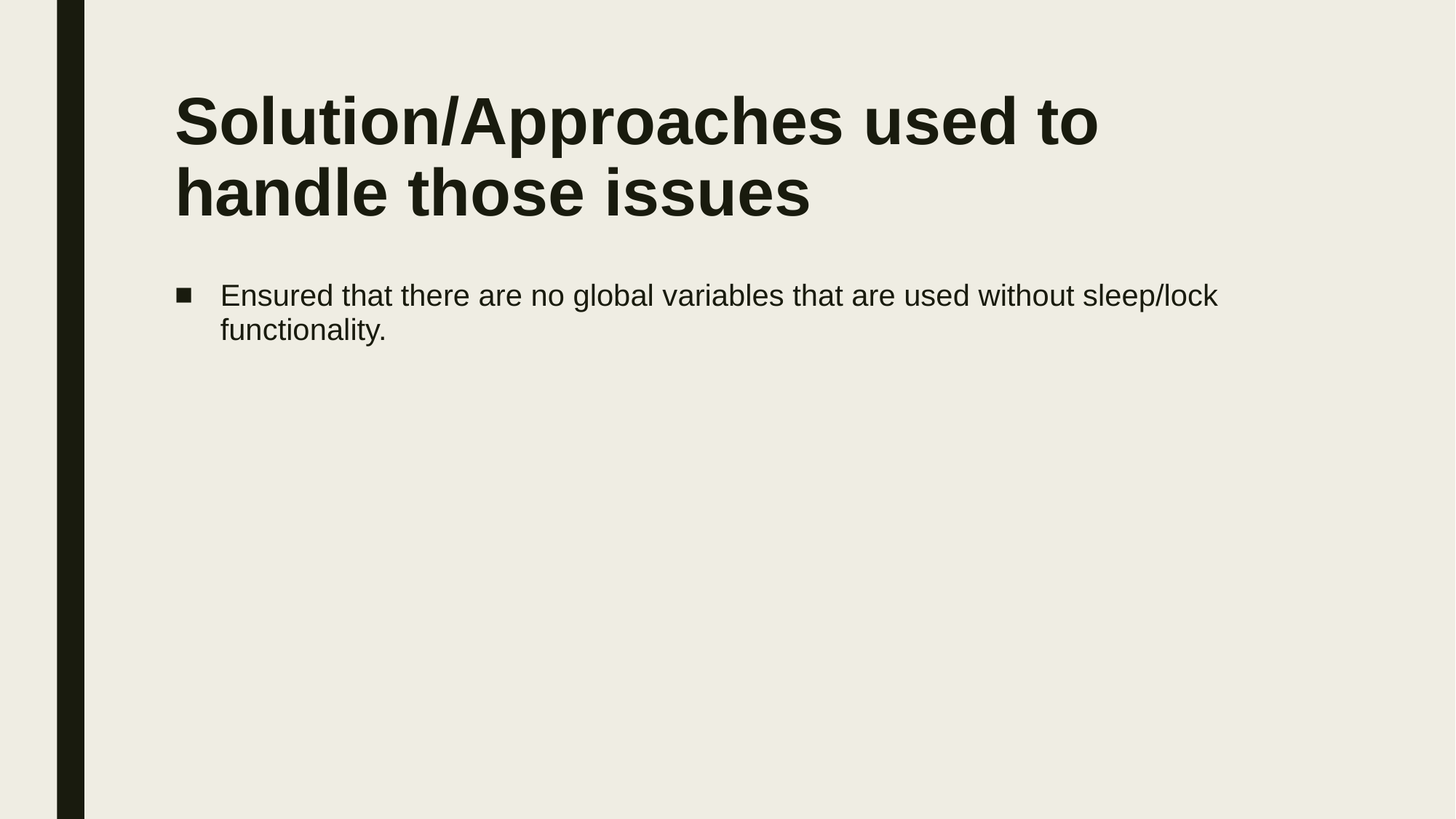

# Solution/Approaches used to handle those issues
Ensured that there are no global variables that are used without sleep/lock functionality.